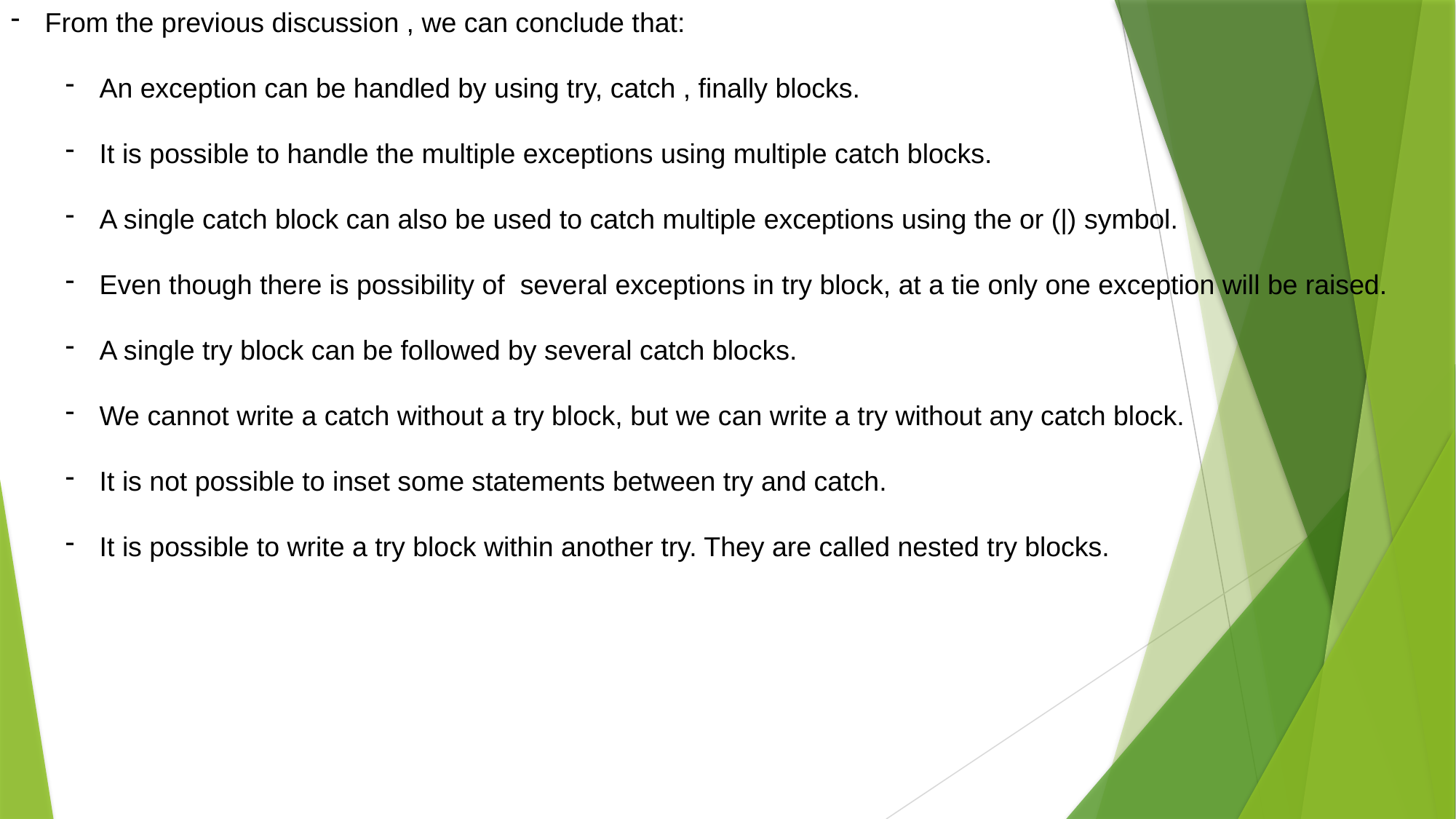

From the previous discussion , we can conclude that:

An exception can be handled by using try, catch , finally blocks.

It is possible to handle the multiple exceptions using multiple catch blocks.

A single catch block can also be used to catch multiple exceptions using the or (|) symbol.

Even though there is possibility of  several exceptions in try block, at a tie only one exception will be raised.

A single try block can be followed by several catch blocks.

We cannot write a catch without a try block, but we can write a try without any catch block.

It is not possible to inset some statements between try and catch.

It is possible to write a try block within another try. They are called nested try blocks.